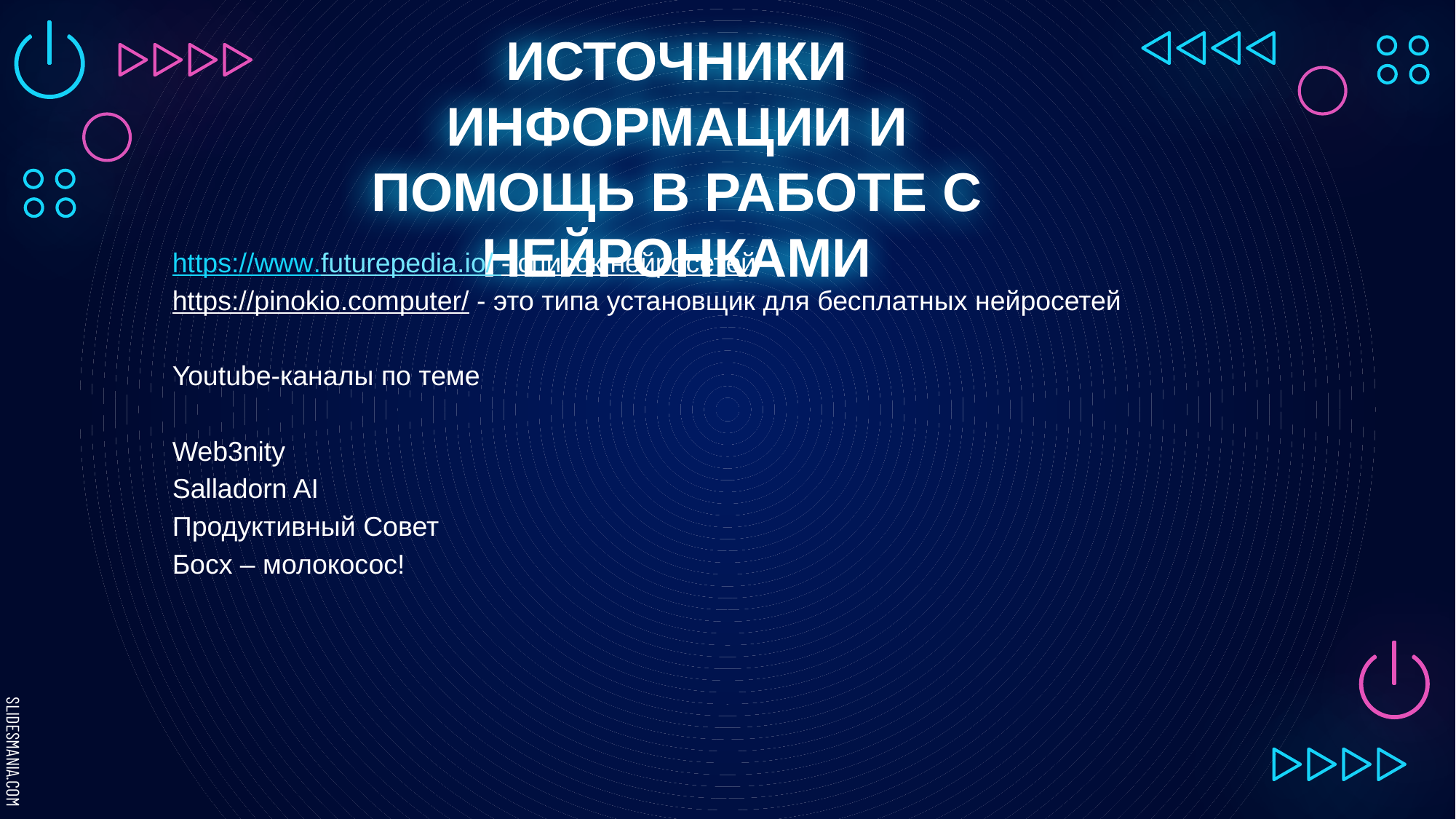

# ИСТОЧНИКИ ИНФОРМАЦИИ И ПОМОЩЬ В РАБОТЕ С НЕЙРОНКАМИ
https://www.futurepedia.io/ - список нейросетей
https://pinokio.computer/ - это типа установщик для бесплатных нейросетей

Youtube-каналы по теме

Web3nity
Salladorn AI
Продуктивный Совет
Босх – молокосос!